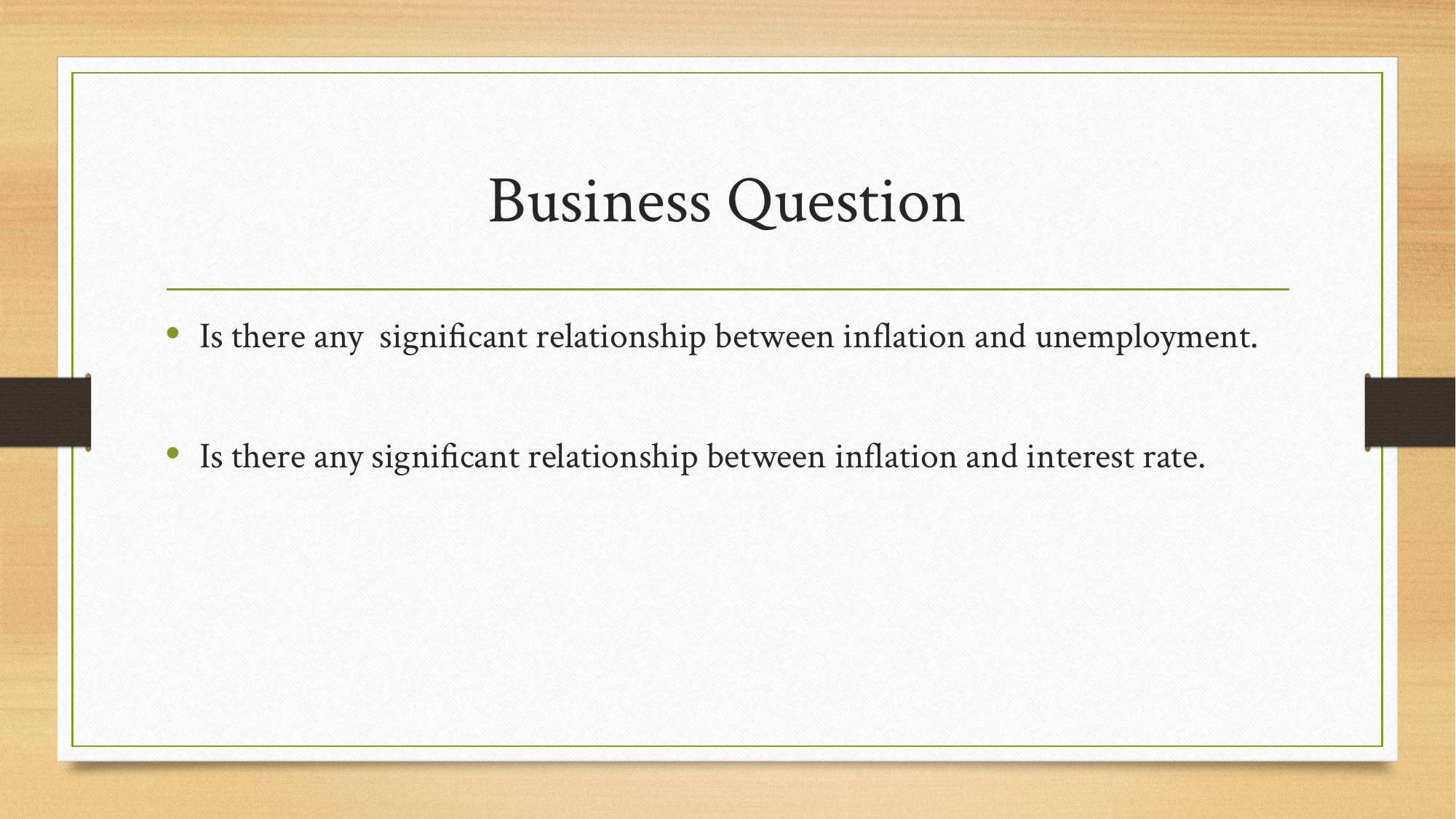

# Business Question
Is there any  significant relationship between inflation and unemployment.

Is there any significant relationship between inflation and interest rate.